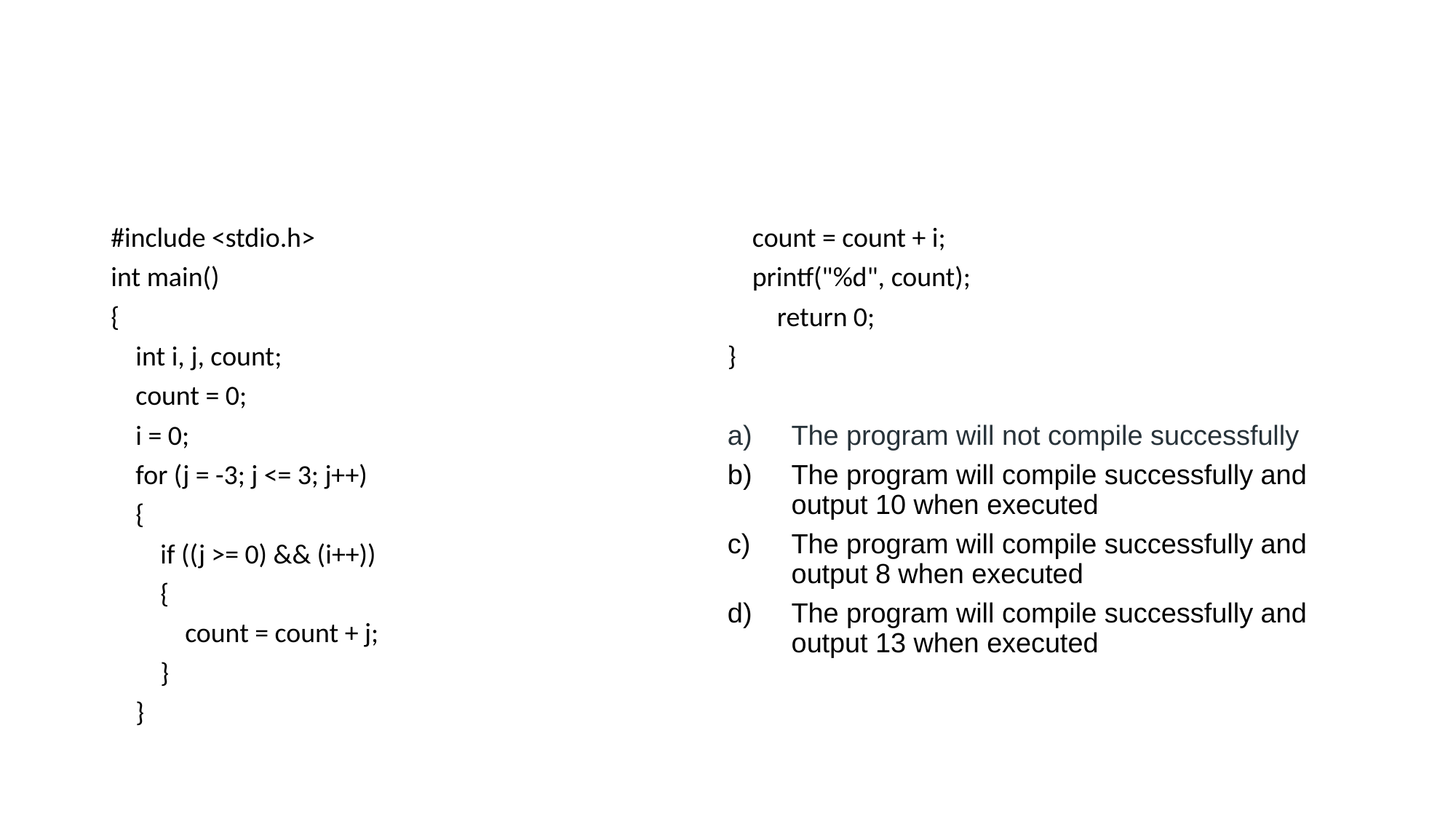

#
#include <stdio.h>
int main()
{
    int i, j, count;
    count = 0;
    i = 0;
    for (j = -3; j <= 3; j++)
    {
        if ((j >= 0) && (i++))
        {
            count = count + j;
        }
    }
    count = count + i;
    printf("%d", count);
        return 0;
}

The program will not compile successfully
The program will compile successfully and output 10 when executed
The program will compile successfully and output 8 when executed
The program will compile successfully and output 13 when executed